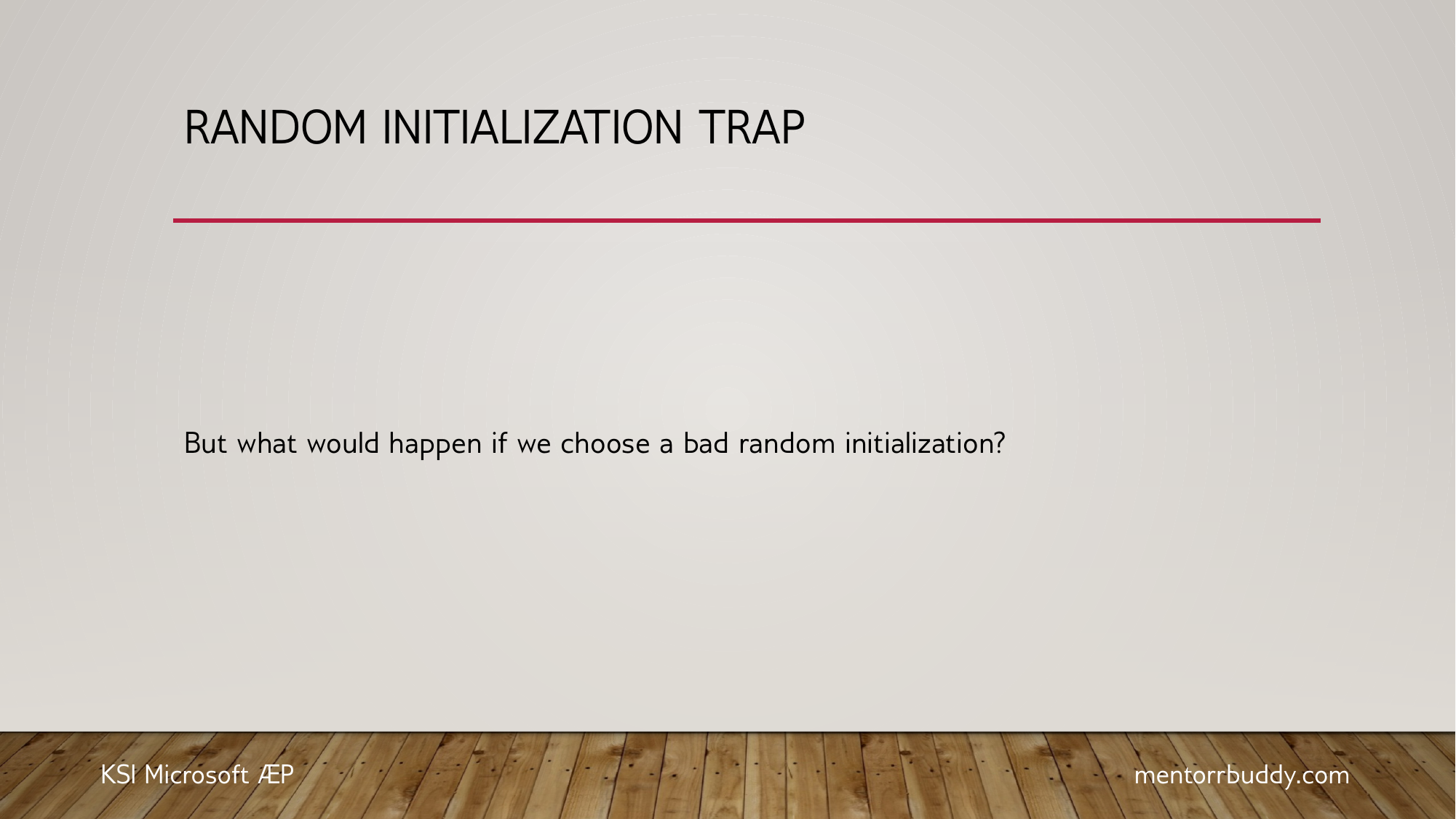

# Random Initialization trap

But what would happen if we choose a bad random initialization?